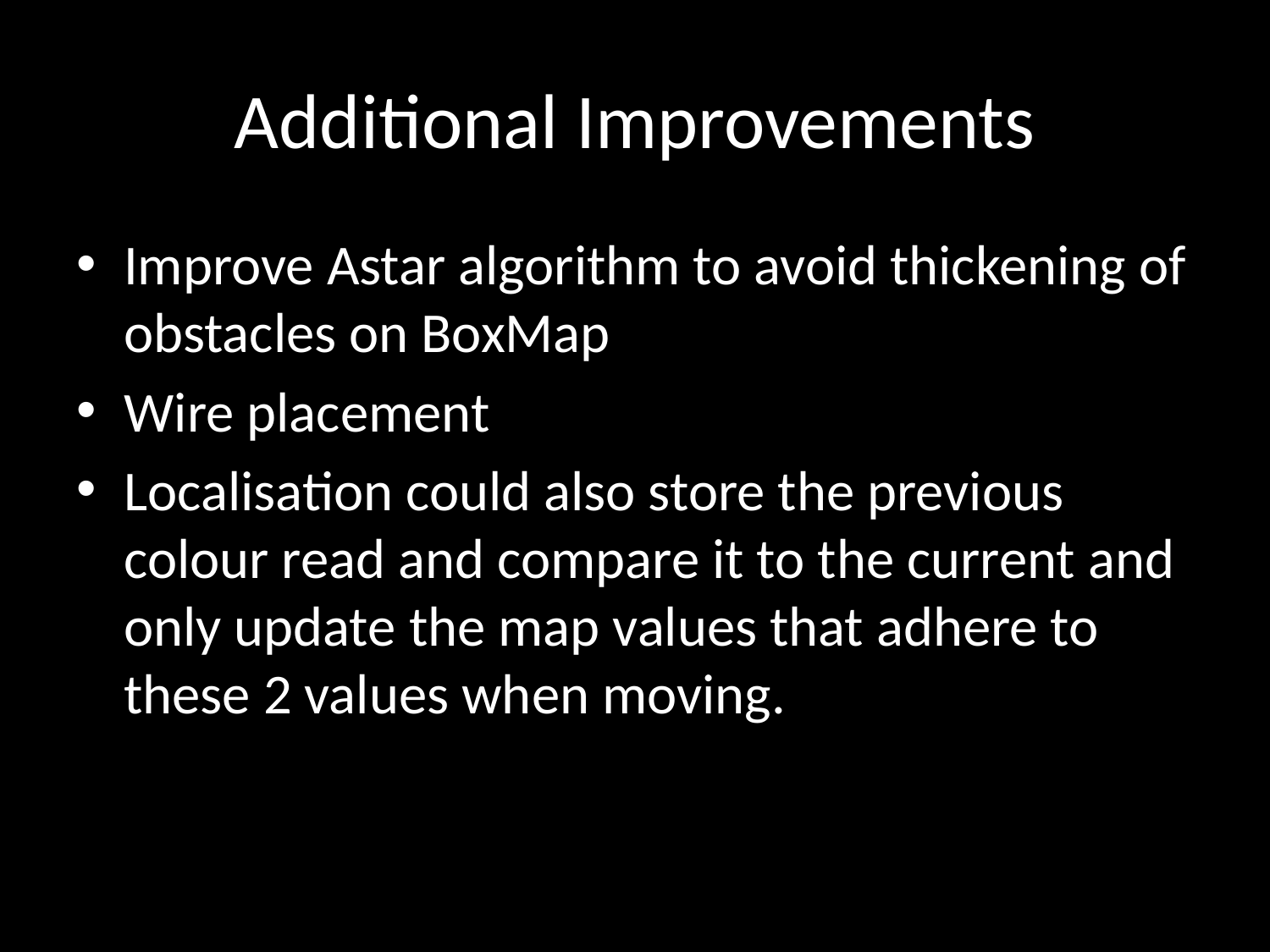

# Additional Improvements
Improve Astar algorithm to avoid thickening of obstacles on BoxMap
Wire placement
Localisation could also store the previous colour read and compare it to the current and only update the map values that adhere to these 2 values when moving.